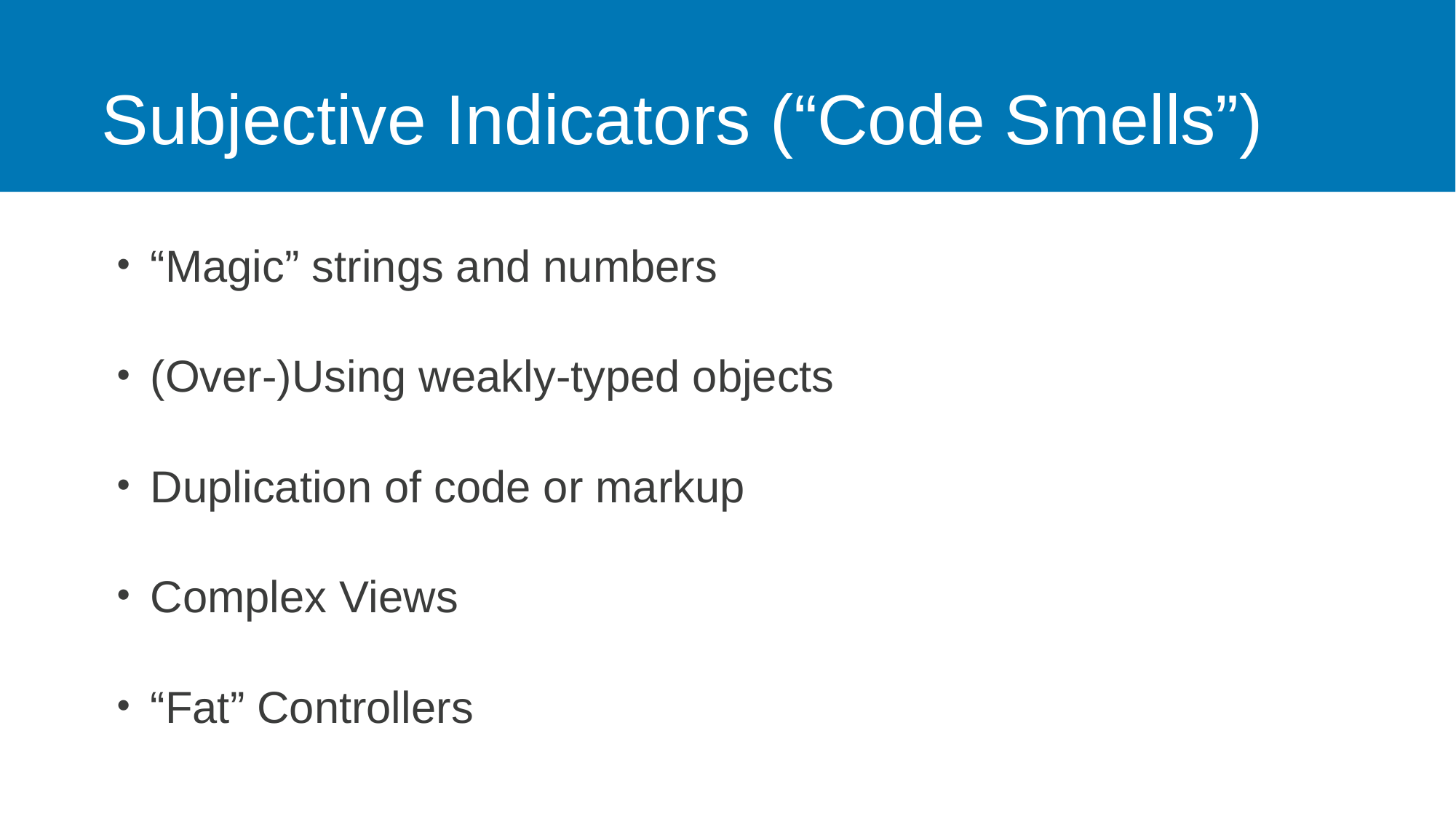

# Subjective Indicators (“Code Smells”)
“Magic” strings and numbers
(Over-)Using weakly-typed objects
Duplication of code or markup
Complex Views
“Fat” Controllers